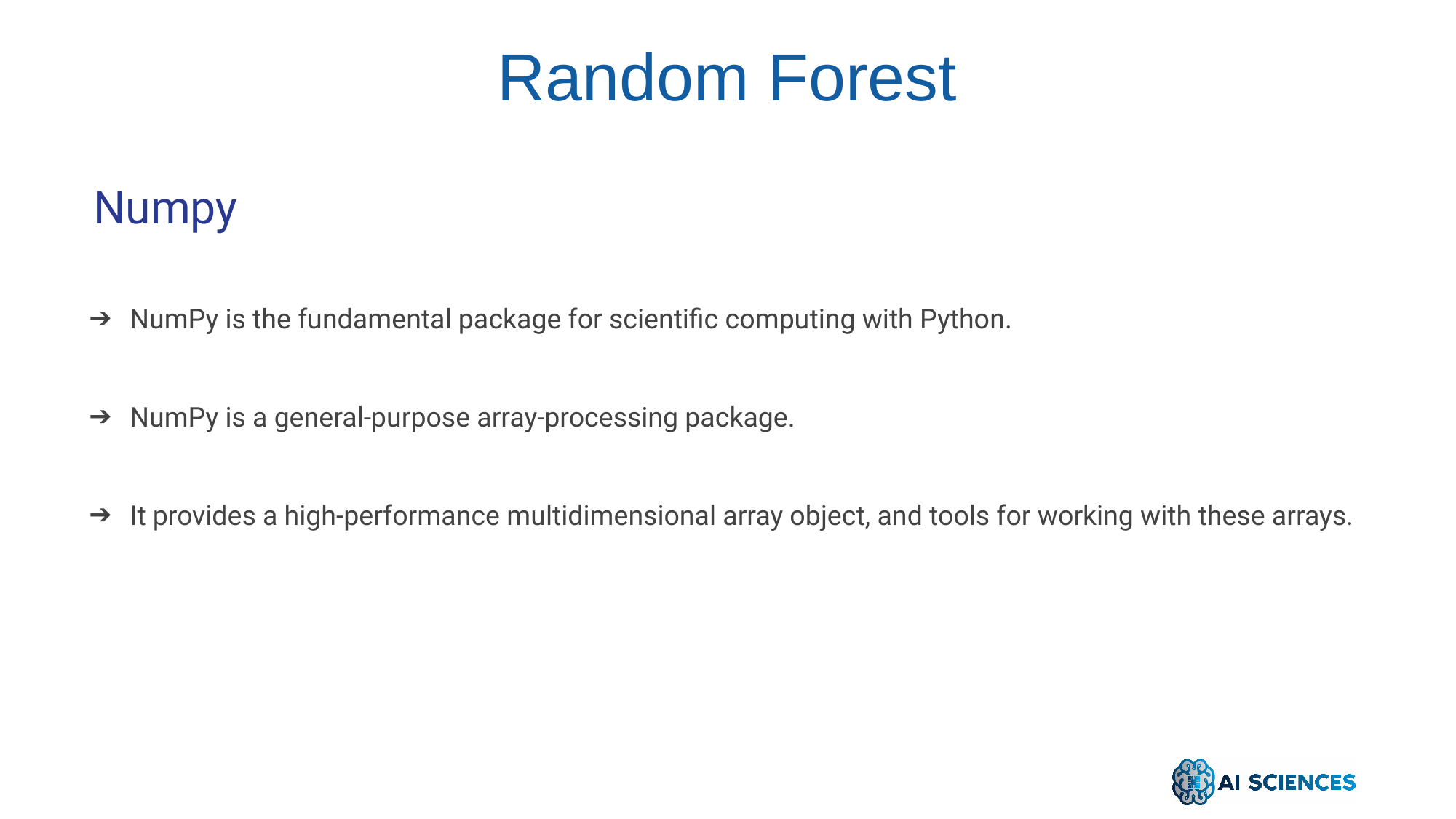

Random Forest
Numpy
NumPy is the fundamental package for scientific computing with Python.

NumPy is a general-purpose array-processing package.

It provides a high-performance multidimensional array object, and tools for working with these arrays.